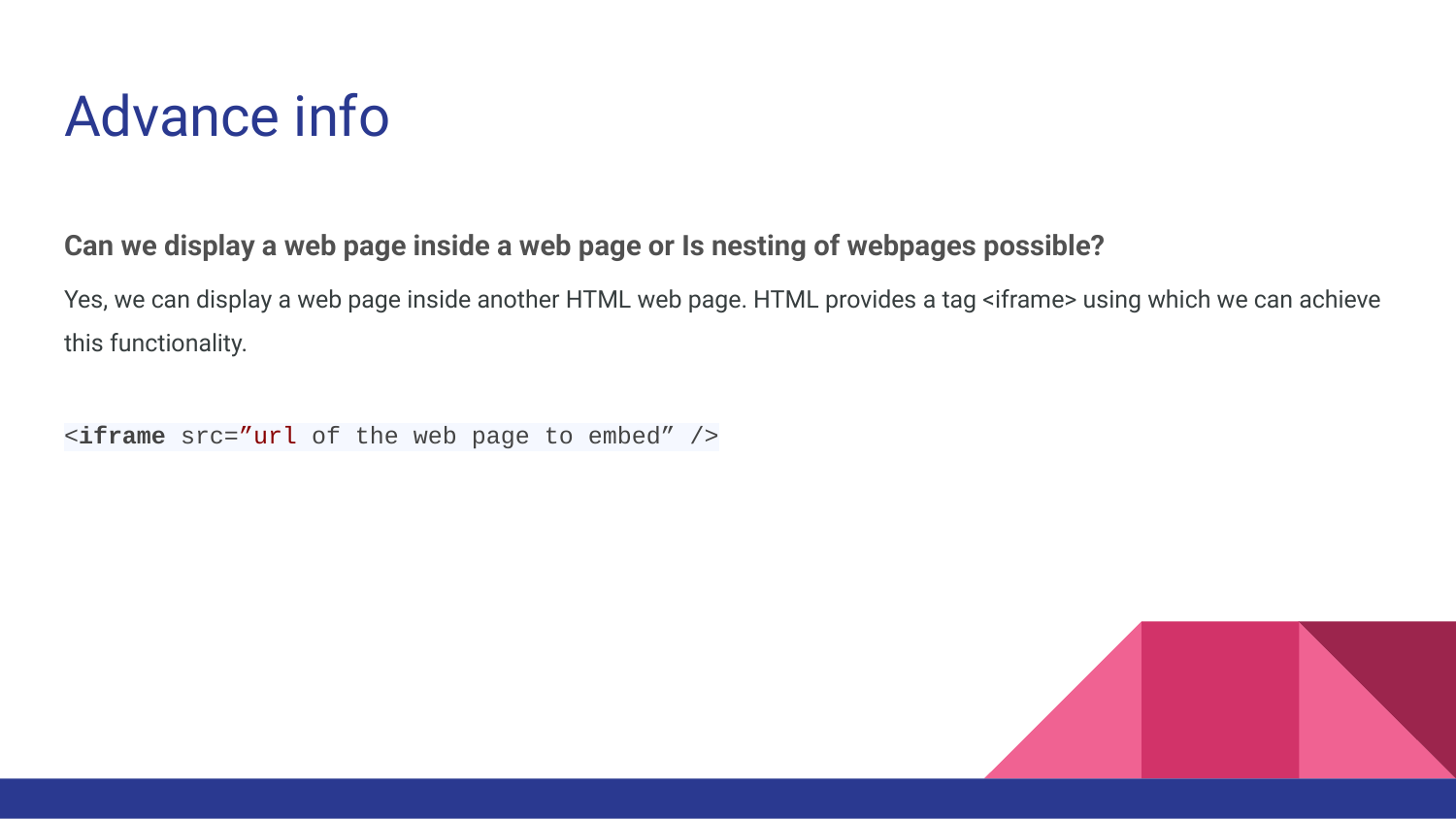

# Advance info
Can we display a web page inside a web page or Is nesting of webpages possible?
Yes, we can display a web page inside another HTML web page. HTML provides a tag <iframe> using which we can achieve this functionality.
<iframe src=”url of the web page to embed” />